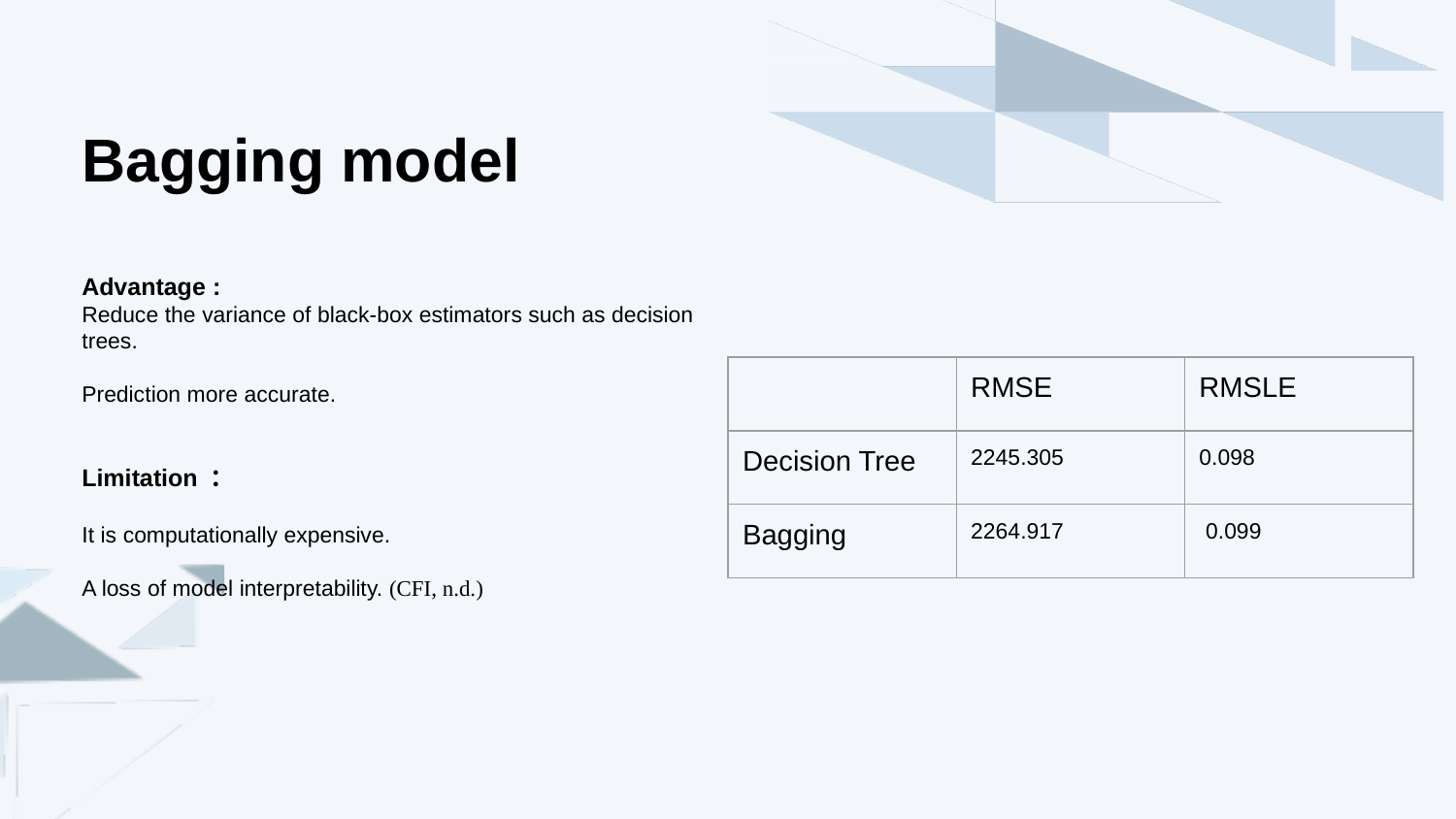

Bagging model
Advantage :
Reduce the variance of black-box estimators such as decision trees.

Prediction more accurate.

Limitation ：

It is computationally expensive.

A loss of model interpretability. (CFI, n.d.)
|  | RMSE | RMSLE |
| --- | --- | --- |
| Decision Tree | 2245.305 | 0.098 |
| Bagging | 2264.917 | 0.099 |